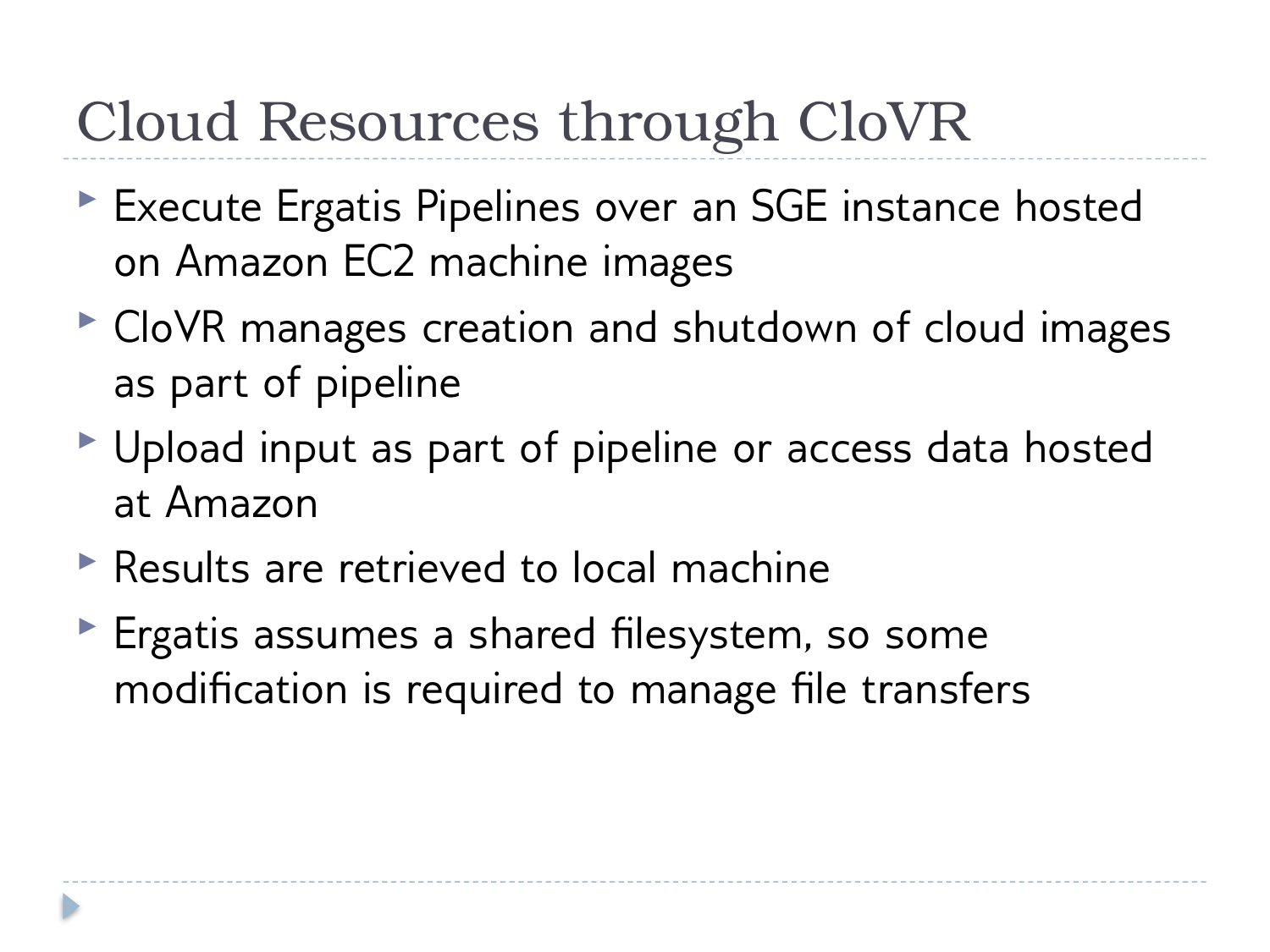

# Cloud Resources through CloVR
Execute Ergatis Pipelines over an SGE instance hosted on Amazon EC2 machine images
CloVR manages creation and shutdown of cloud images as part of pipeline
Upload input as part of pipeline or access data hosted at Amazon
Results are retrieved to local machine
Ergatis assumes a shared filesystem, so some modification is required to manage file transfers